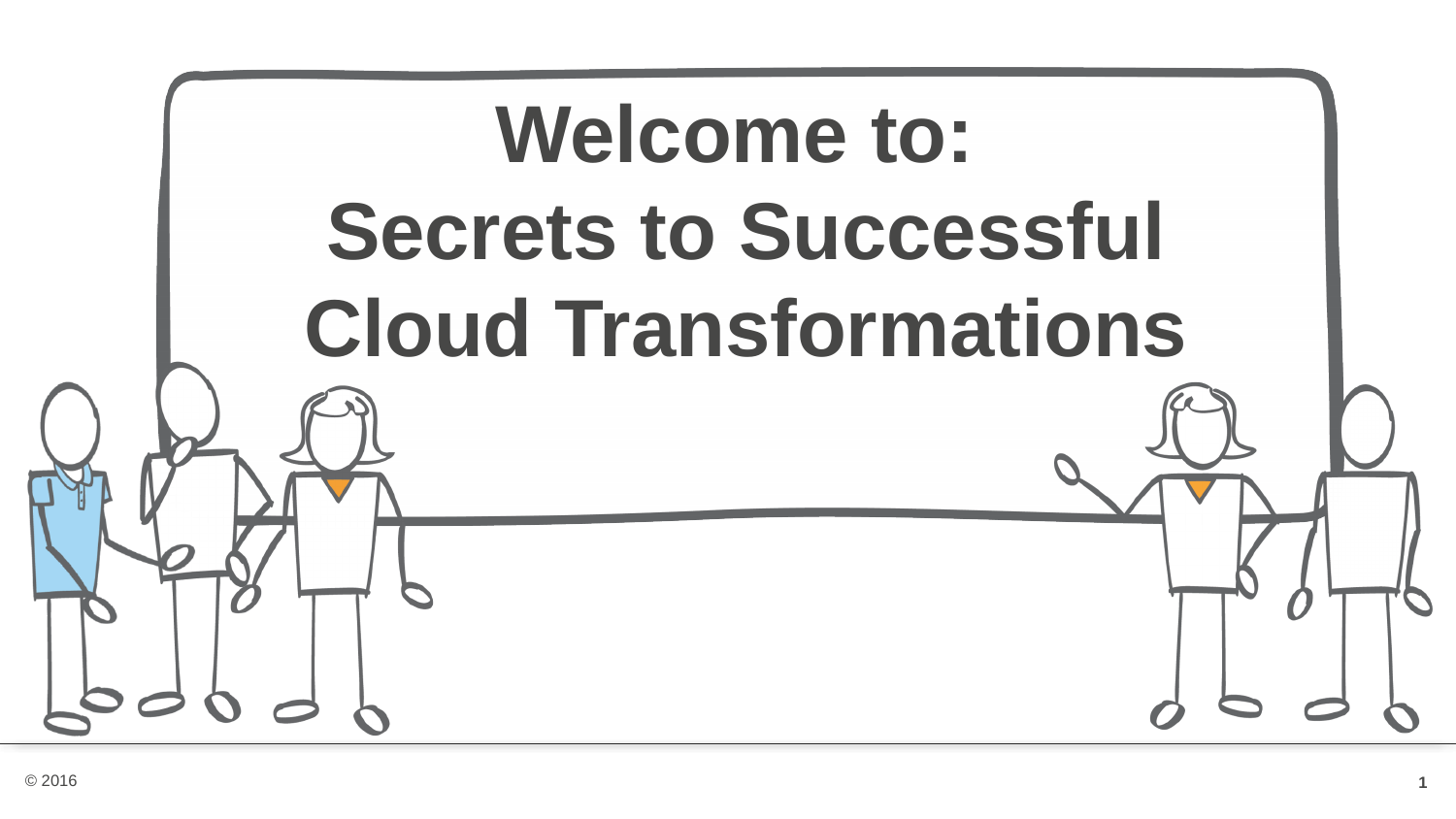

# Welcome to: Secrets to Successful Cloud Transformations